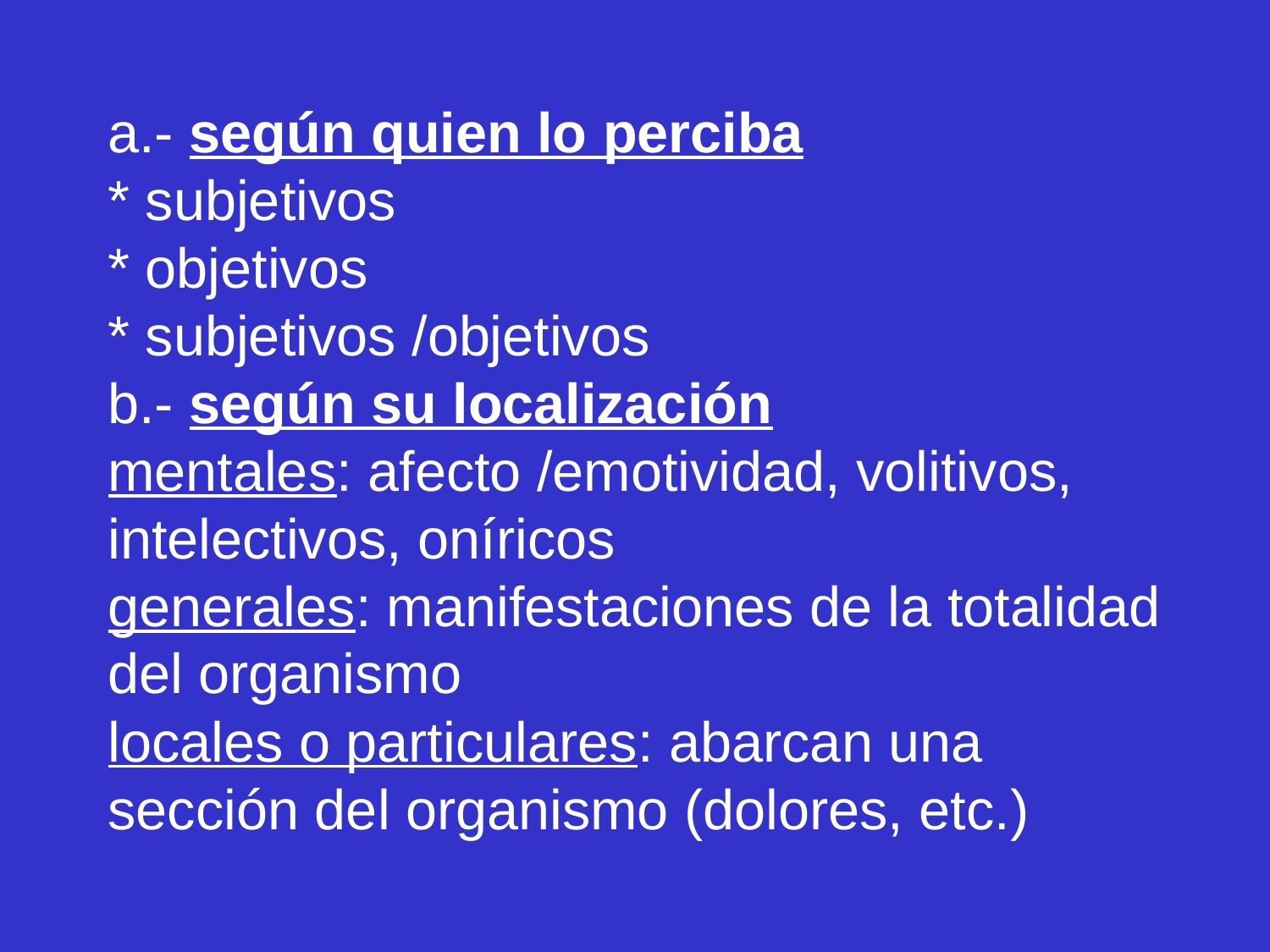

# a.- según quien lo perciba * subjetivos * objetivos * subjetivos /objetivos b.- según su localización mentales: afecto /emotividad, volitivos, intelectivos, oníricos generales: manifestaciones de la totalidad del organismo locales o particulares: abarcan una sección del organismo (dolores, etc.)